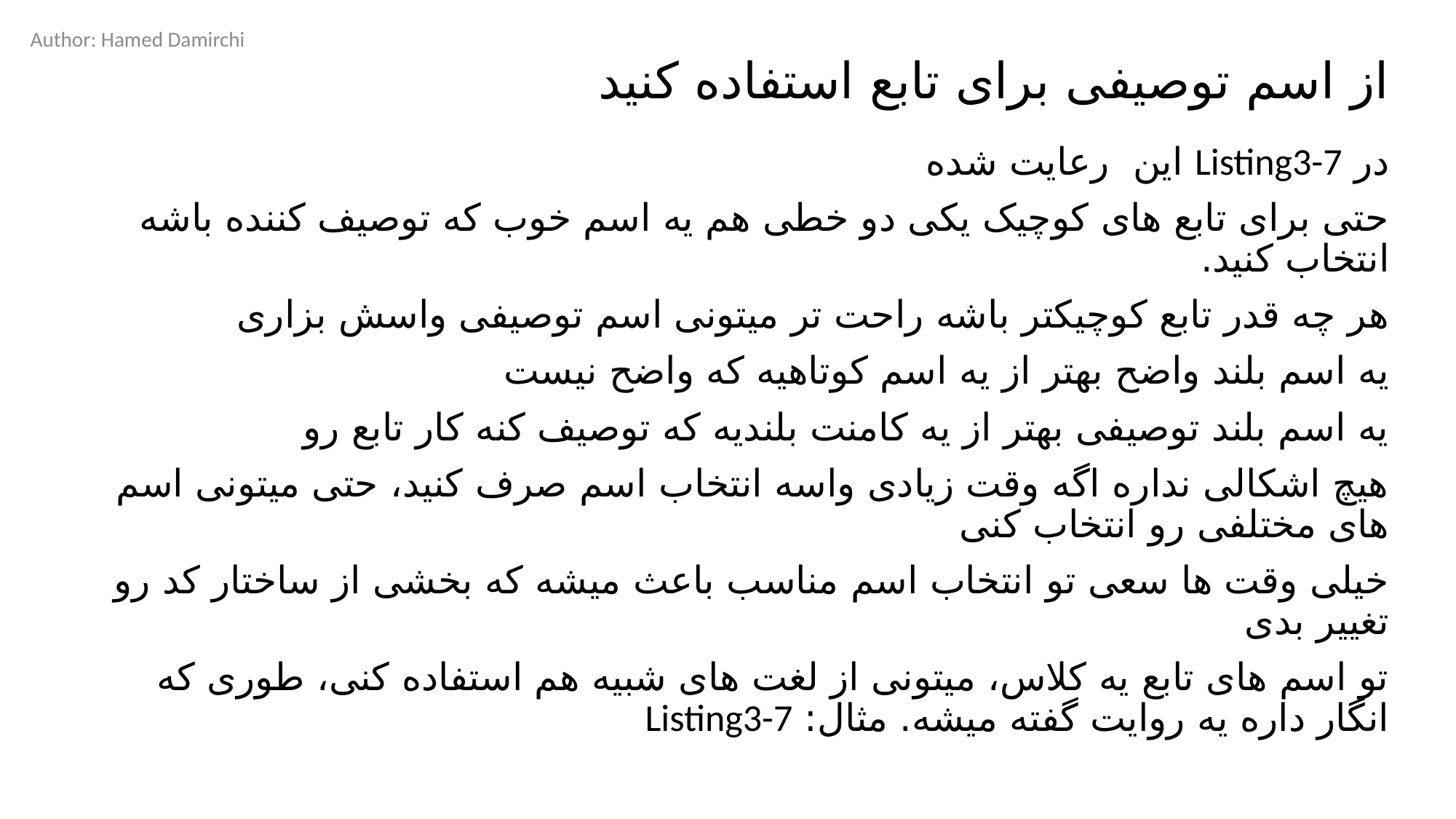

Author: Hamed Damirchi
# از اسم توصیفی برای تابع استفاده کنید
در Listing3-7 این  رعایت شده
حتی برای تابع های کوچیک یکی دو خطی هم یه اسم خوب که توصیف کننده باشه انتخاب کنید.
هر چه قدر تابع کوچیکتر باشه راحت تر میتونی اسم توصیفی واسش بزاری
یه اسم بلند واضح بهتر از یه اسم کوتاهیه که واضح نیست
یه اسم بلند توصیفی بهتر از یه کامنت بلندیه که توصیف کنه کار تابع رو
هیچ اشکالی نداره اگه وقت زیادی واسه انتخاب اسم صرف کنید، حتی میتونی اسم های مختلفی رو انتخاب کنی
خیلی وقت ها سعی تو انتخاب اسم مناسب باعث میشه که بخشی از ساختار کد رو تغییر بدی
تو اسم های تابع یه کلاس، میتونی از لغت های شبیه هم استفاده کنی، طوری که انگار داره یه روایت گفته میشه. مثال: Listing3-7